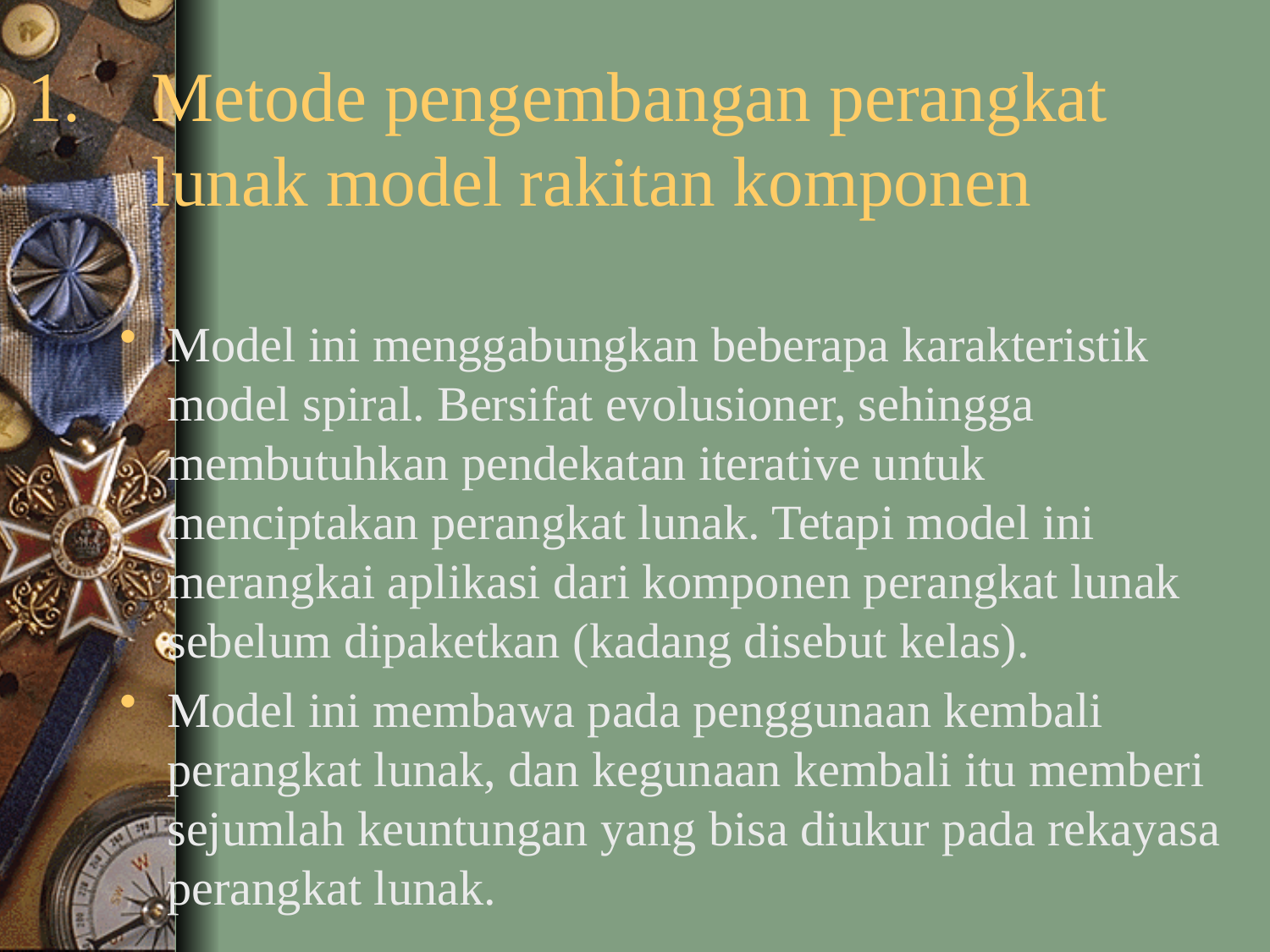

# Metode pengembangan perangkat lunak model rakitan komponen
Model ini menggabungkan beberapa karakteristik model spiral. Bersifat evolusioner, sehingga membutuhkan pendekatan iterative untuk menciptakan perangkat lunak. Tetapi model ini merangkai aplikasi dari komponen perangkat lunak sebelum dipaketkan (kadang disebut kelas).
Model ini membawa pada penggunaan kembali perangkat lunak, dan kegunaan kembali itu memberi sejumlah keuntungan yang bisa diukur pada rekayasa perangkat lunak.